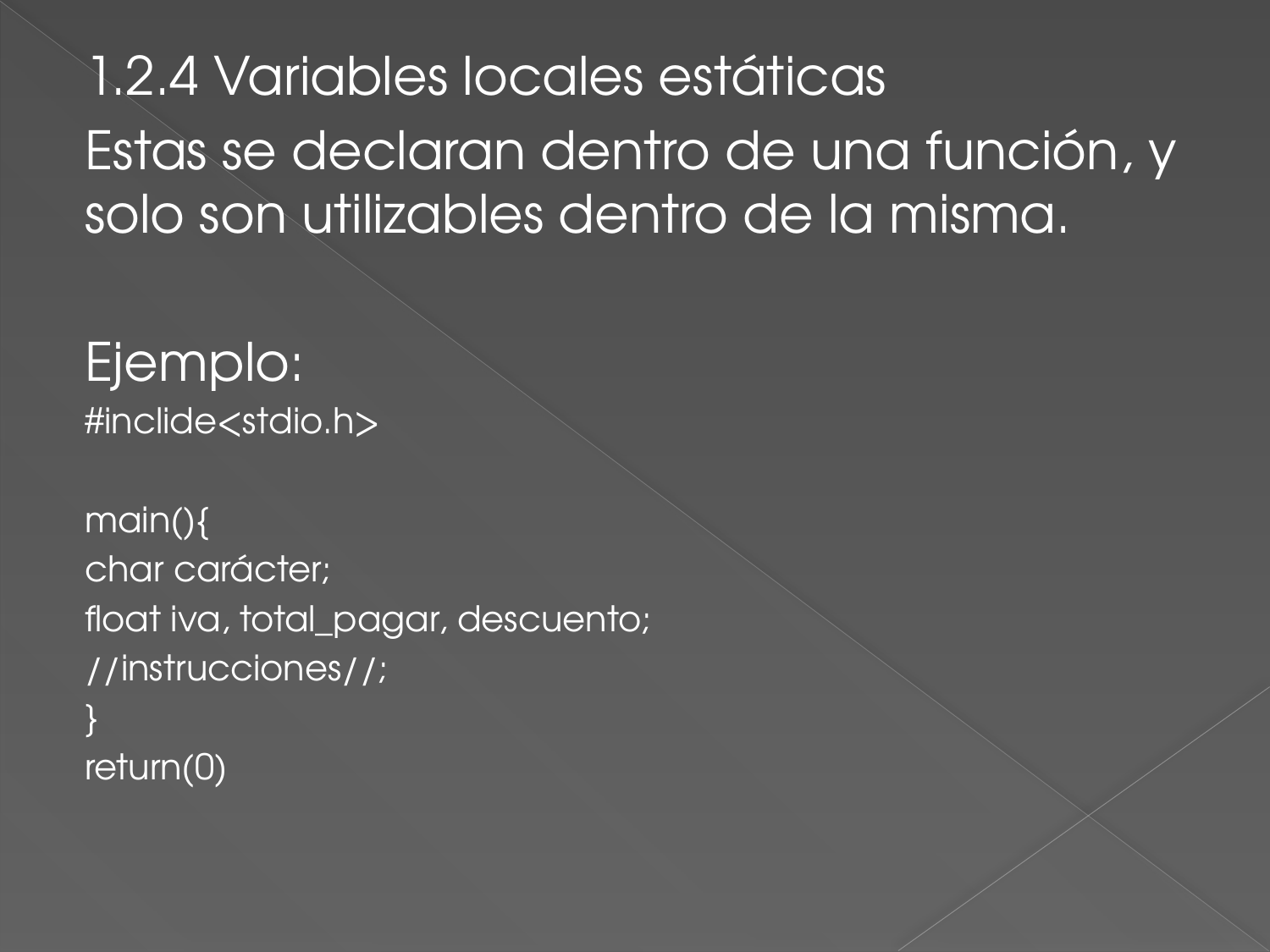

1.2.4 Variables locales estáticas
Estas se declaran dentro de una función, y solo son utilizables dentro de la misma.

Ejemplo:
#inclide<stdio.h>

main(){
char carácter;
float iva, total_pagar, descuento;
//instrucciones//;
}
return(0)